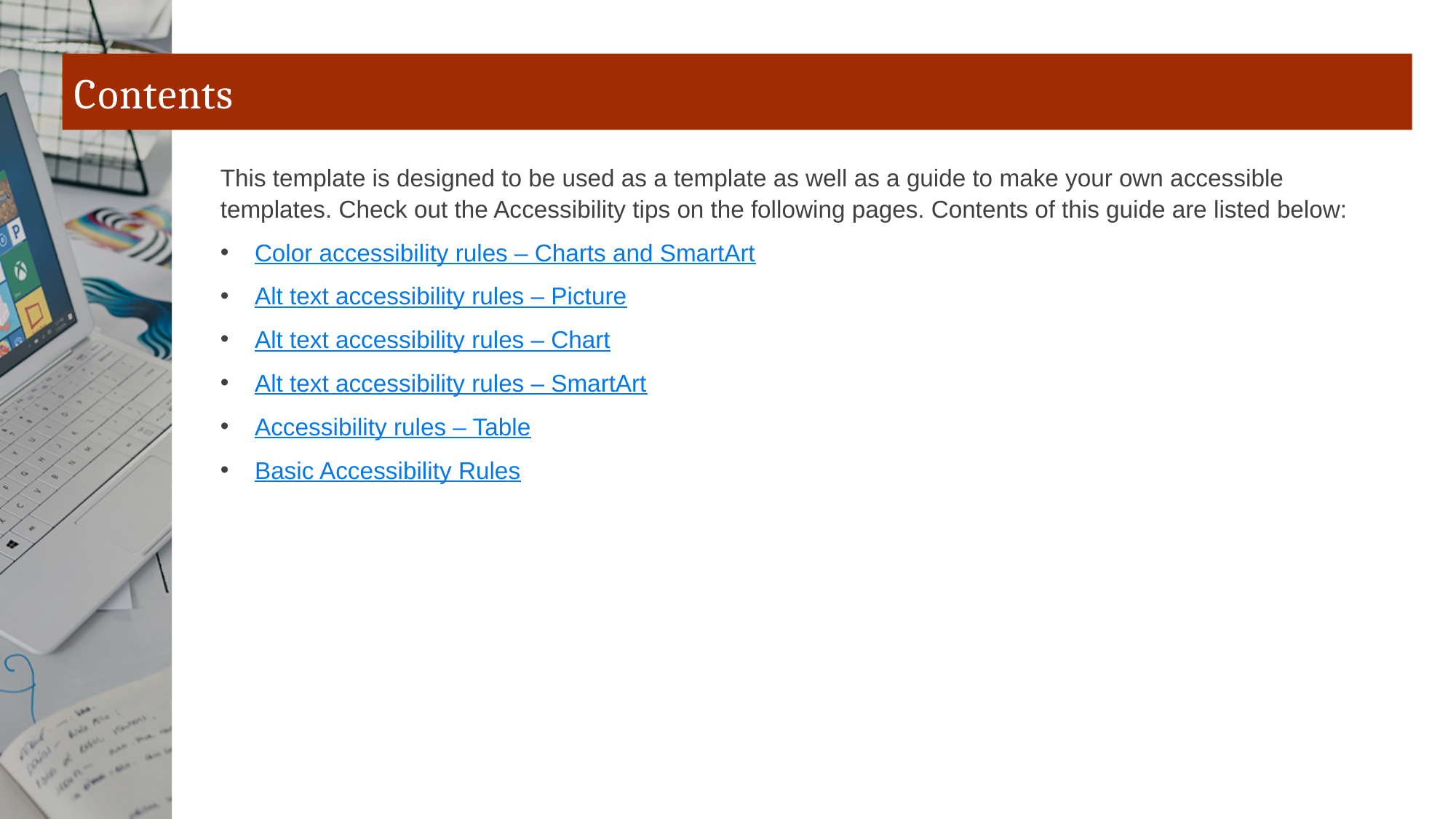

# Contents
This template is designed to be used as a template as well as a guide to make your own accessible templates. Check out the Accessibility tips on the following pages. Contents of this guide are listed below:
Color accessibility rules – Charts and SmartArt
Alt text accessibility rules – Picture
Alt text accessibility rules – Chart
Alt text accessibility rules – SmartArt
Accessibility rules – Table
Basic Accessibility Rules